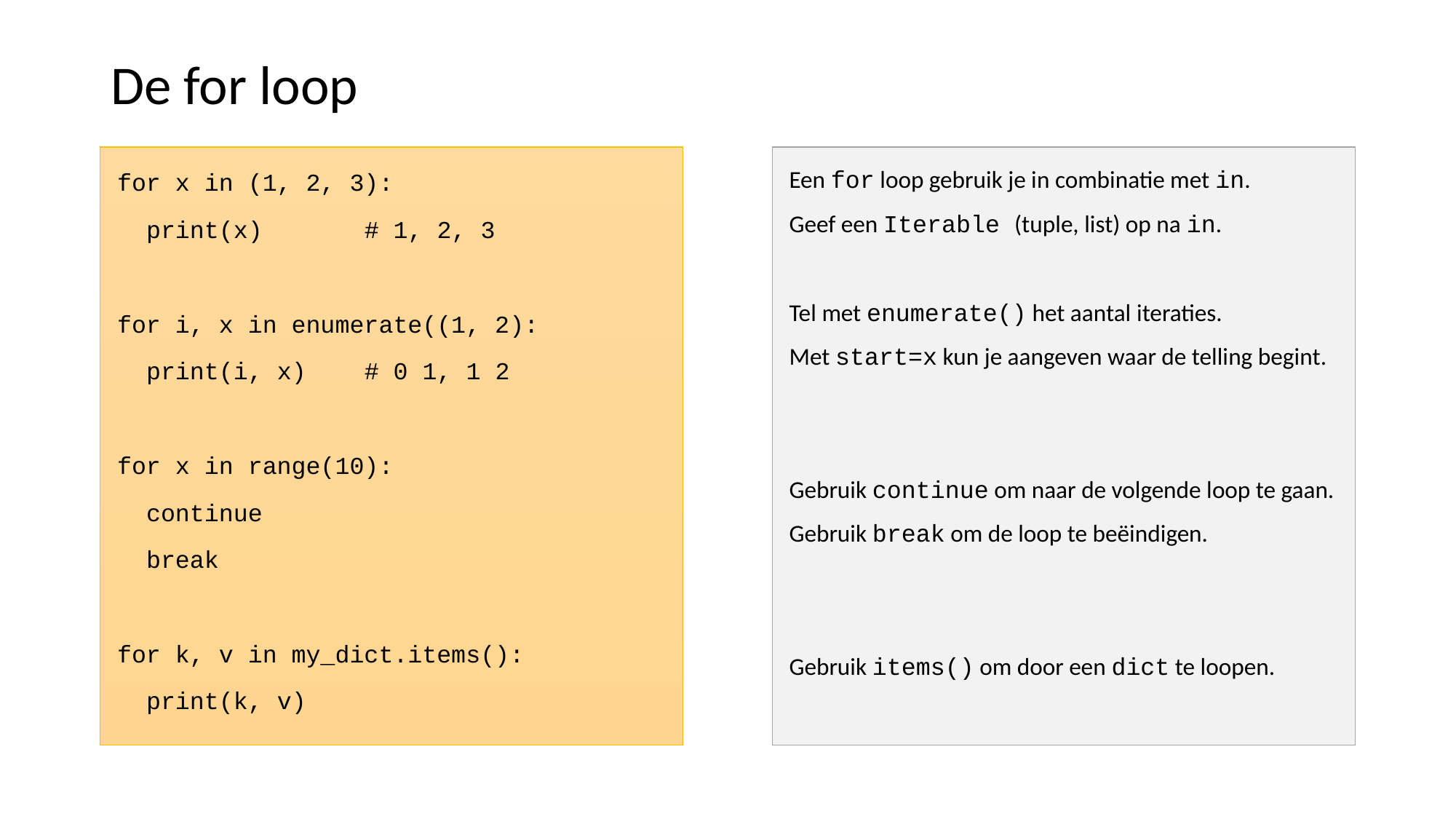

# De for loop
for x in (1, 2, 3):
  print(x)       # 1, 2, 3

for i, x in enumerate((1, 2):
  print(i, x)    # 0 1, 1 2

for x in range(10):
  continue
  break

for k, v in my_dict.items():
  print(k, v)

Een for loop gebruik je in combinatie met in.
Geef een Iterable (tuple, list) op na in.

Tel met enumerate() het aantal iteraties.
Met start=x kun je aangeven waar de telling begint.

Gebruik continue om naar de volgende loop te gaan.
Gebruik break om de loop te beëindigen.

Gebruik items() om door een dict te loopen.